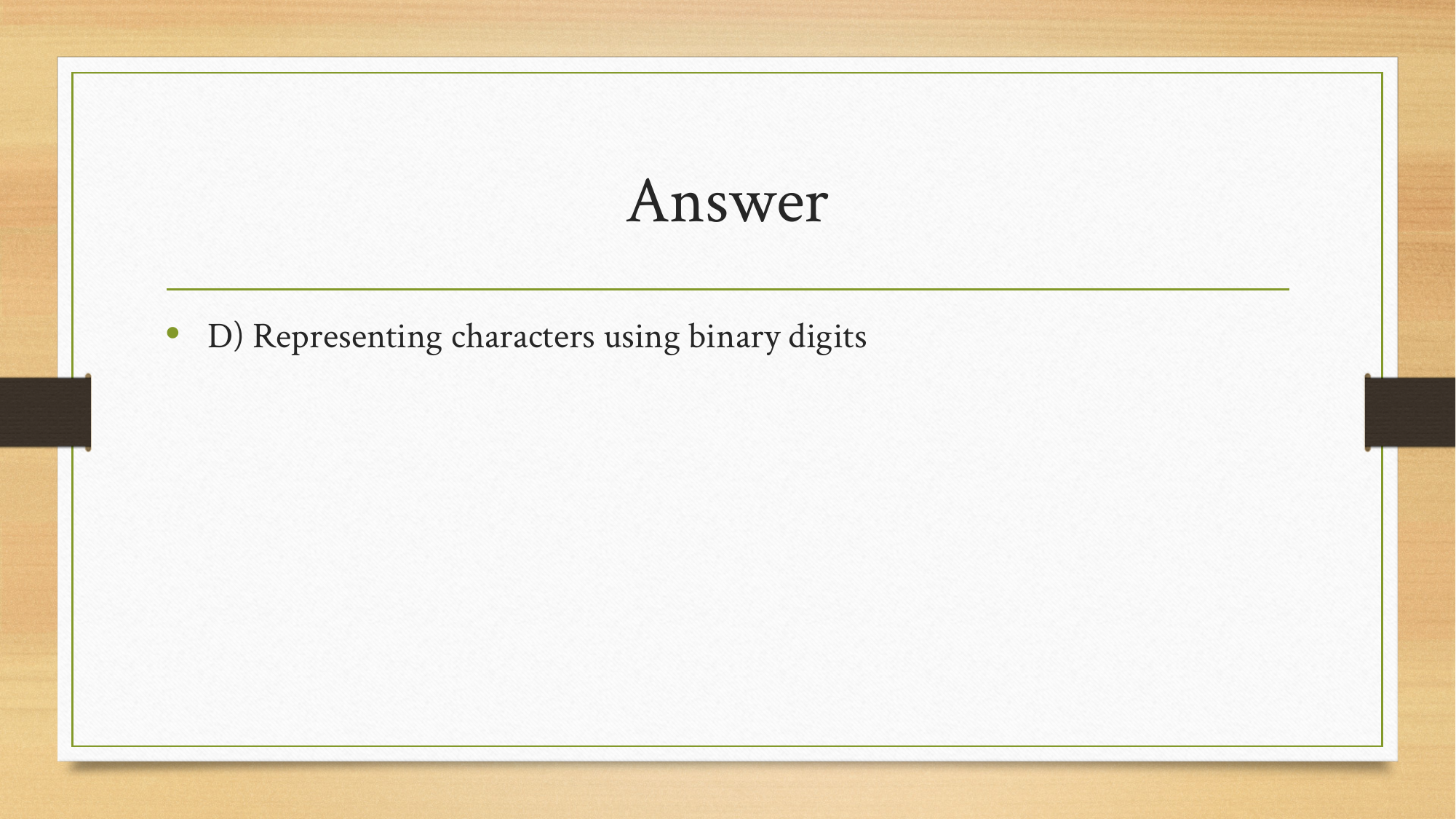

# Answer
 D) Representing characters using binary digits